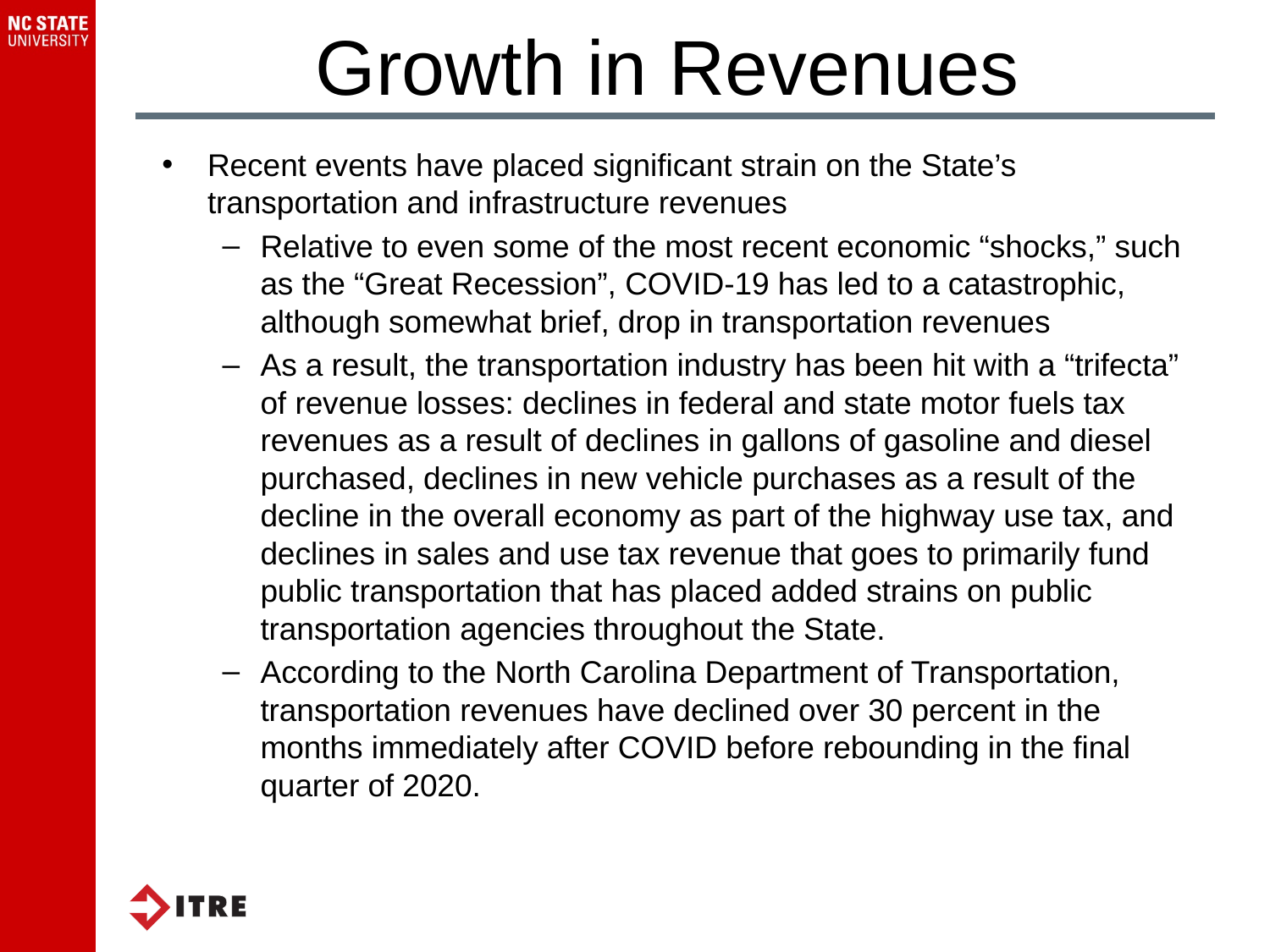

Growth in Revenues
Recent events have placed significant strain on the State’s transportation and infrastructure revenues
Relative to even some of the most recent economic “shocks,” such as the “Great Recession”, COVID-19 has led to a catastrophic, although somewhat brief, drop in transportation revenues
As a result, the transportation industry has been hit with a “trifecta” of revenue losses: declines in federal and state motor fuels tax revenues as a result of declines in gallons of gasoline and diesel purchased, declines in new vehicle purchases as a result of the decline in the overall economy as part of the highway use tax, and declines in sales and use tax revenue that goes to primarily fund public transportation that has placed added strains on public transportation agencies throughout the State.
According to the North Carolina Department of Transportation, transportation revenues have declined over 30 percent in the months immediately after COVID before rebounding in the final quarter of 2020.